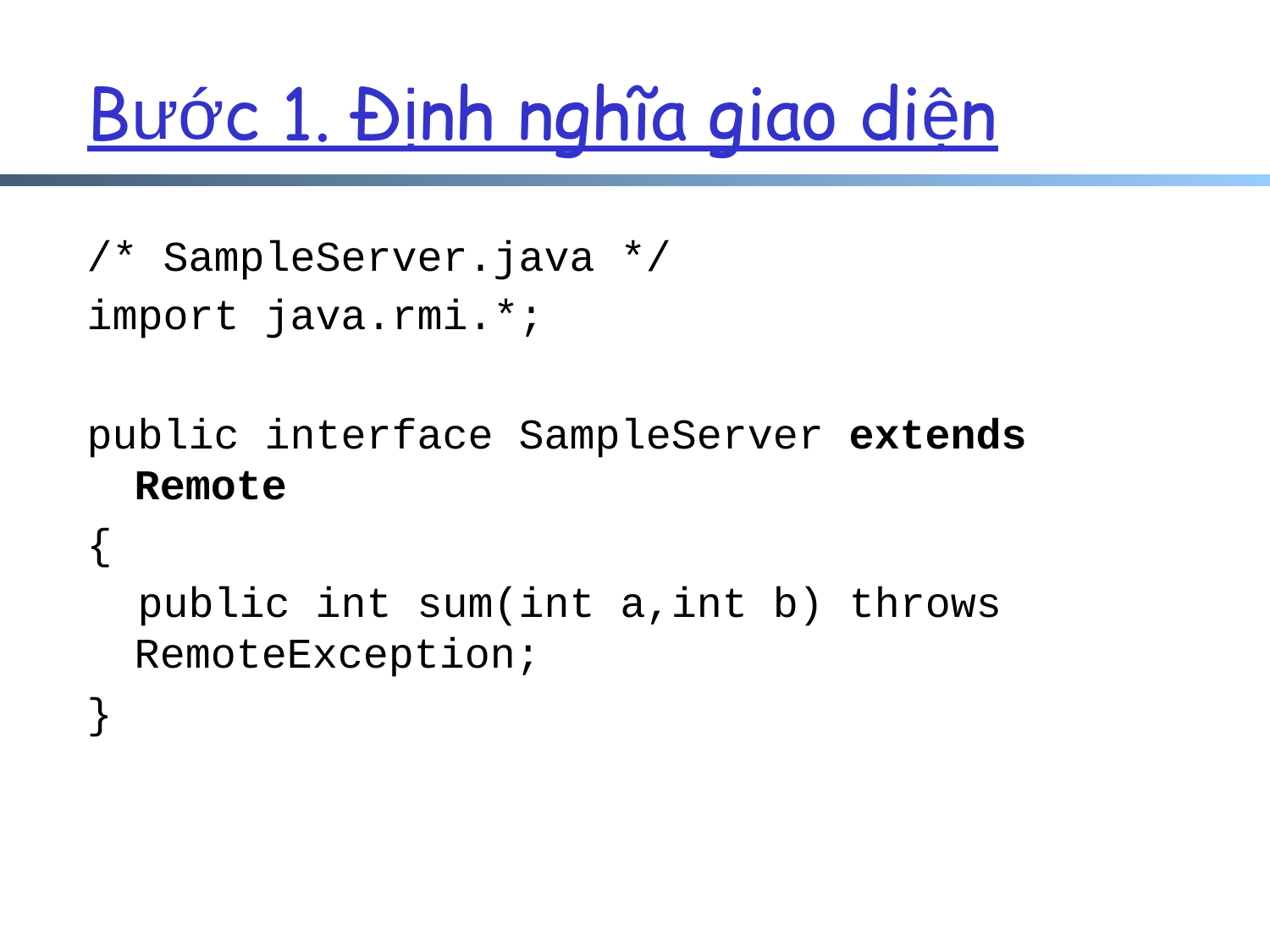

# Bước 1. Định nghĩa giao diện
/* SampleServer.java */
import java.rmi.*;

public interface SampleServer extends Remote
{
  public int sum(int a,int b) throws RemoteException;
}